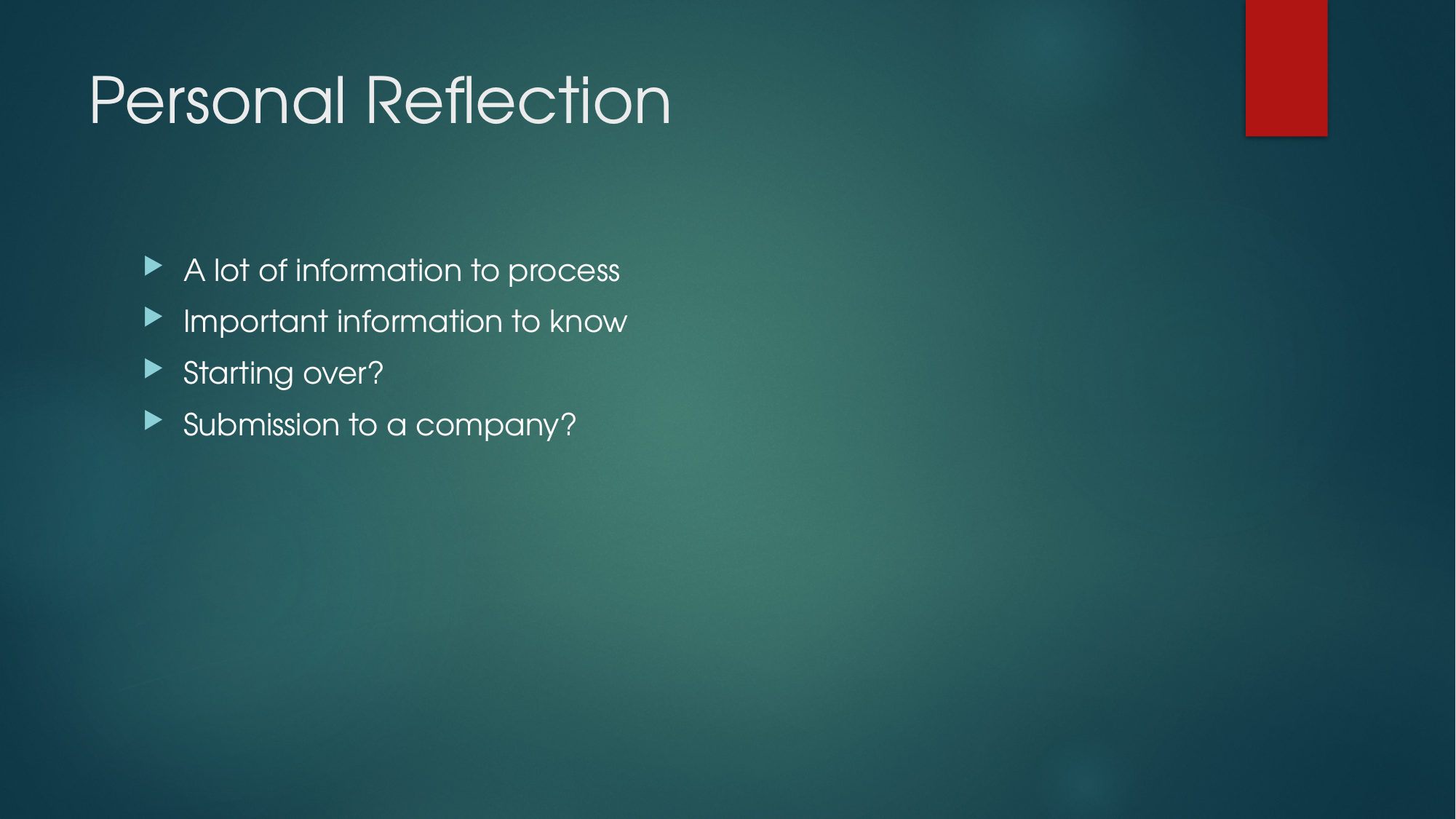

# Personal Reflection
A lot of information to process
Important information to know
Starting over?
Submission to a company?